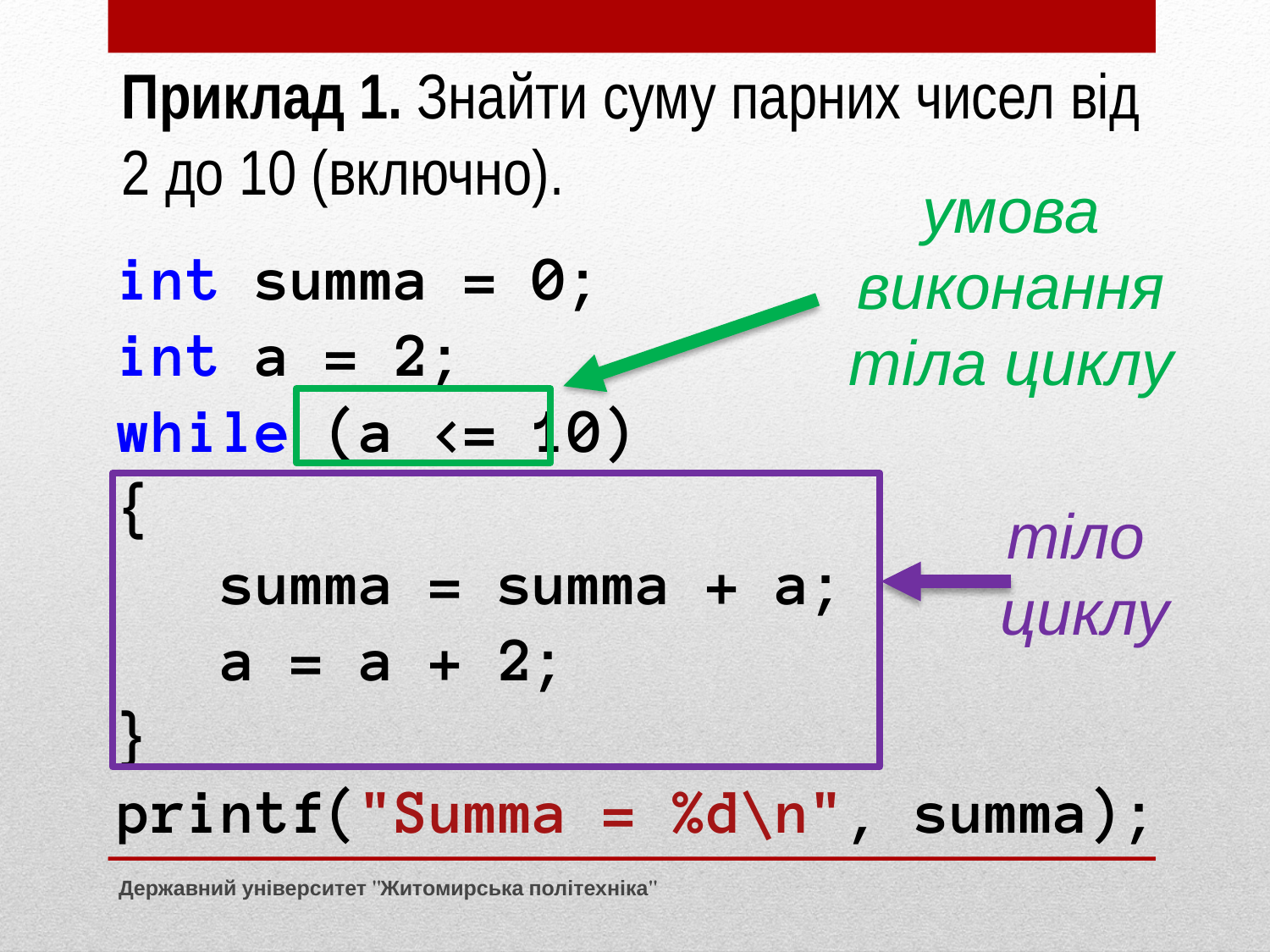

Приклад 1. Знайти суму парних чисел від 2 до 10 (включно).
умова виконання тіла циклу
int summa = 0;
int a = 2;
while (a <= 10)
{
   summa = summa + a;
   a = a + 2;
}
printf("Summa = %d\n", summa);

тіло
циклу
Державний університет "Житомирська політехніка"